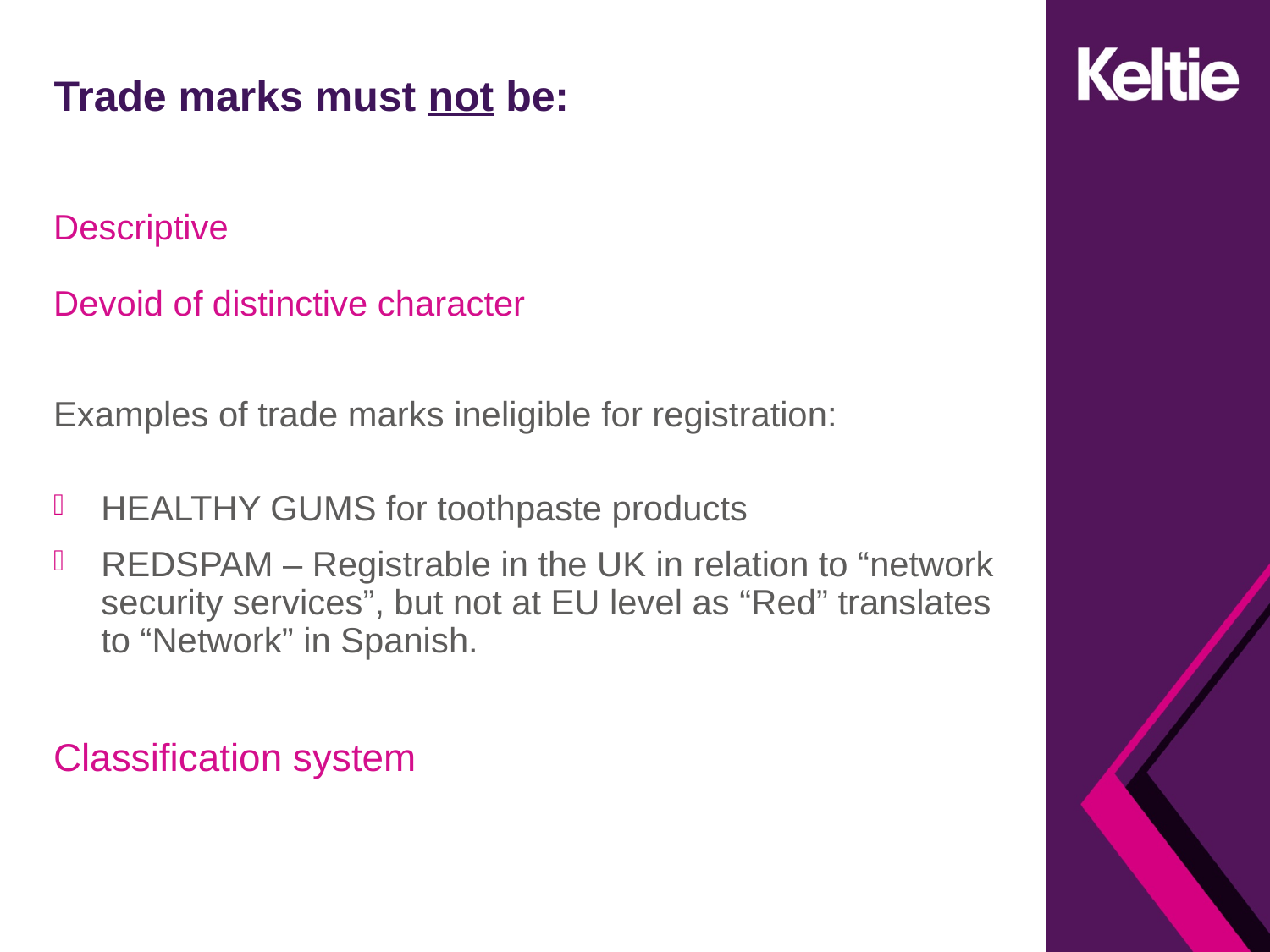

# Trade marks must not be:
Descriptive
Devoid of distinctive character

Examples of trade marks ineligible for registration:
HEALTHY GUMS for toothpaste products
REDSPAM – Registrable in the UK in relation to “network security services”, but not at EU level as “Red” translates to “Network” in Spanish.

Classification system